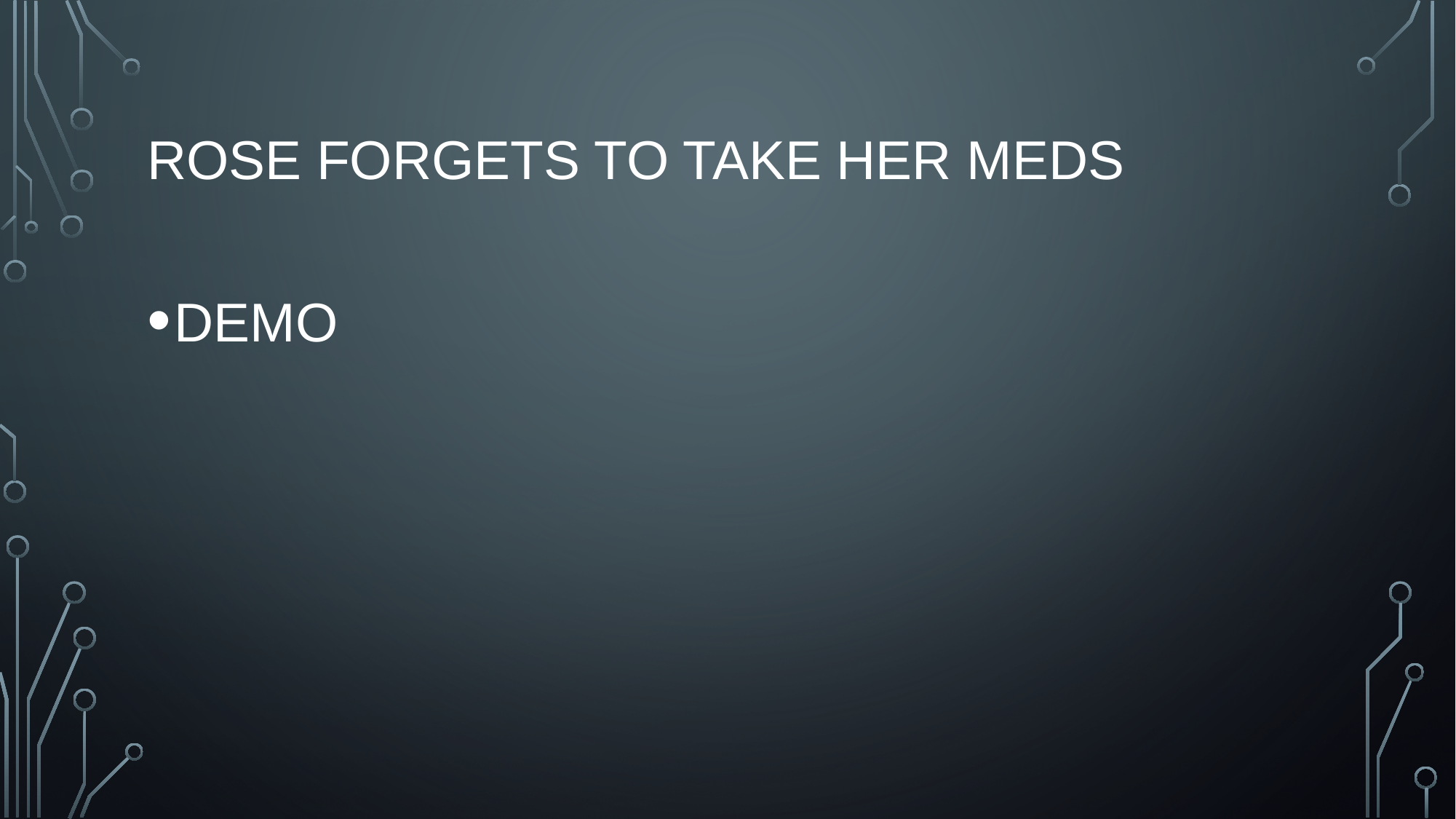

# Rose forgets to take her meds
DEMO